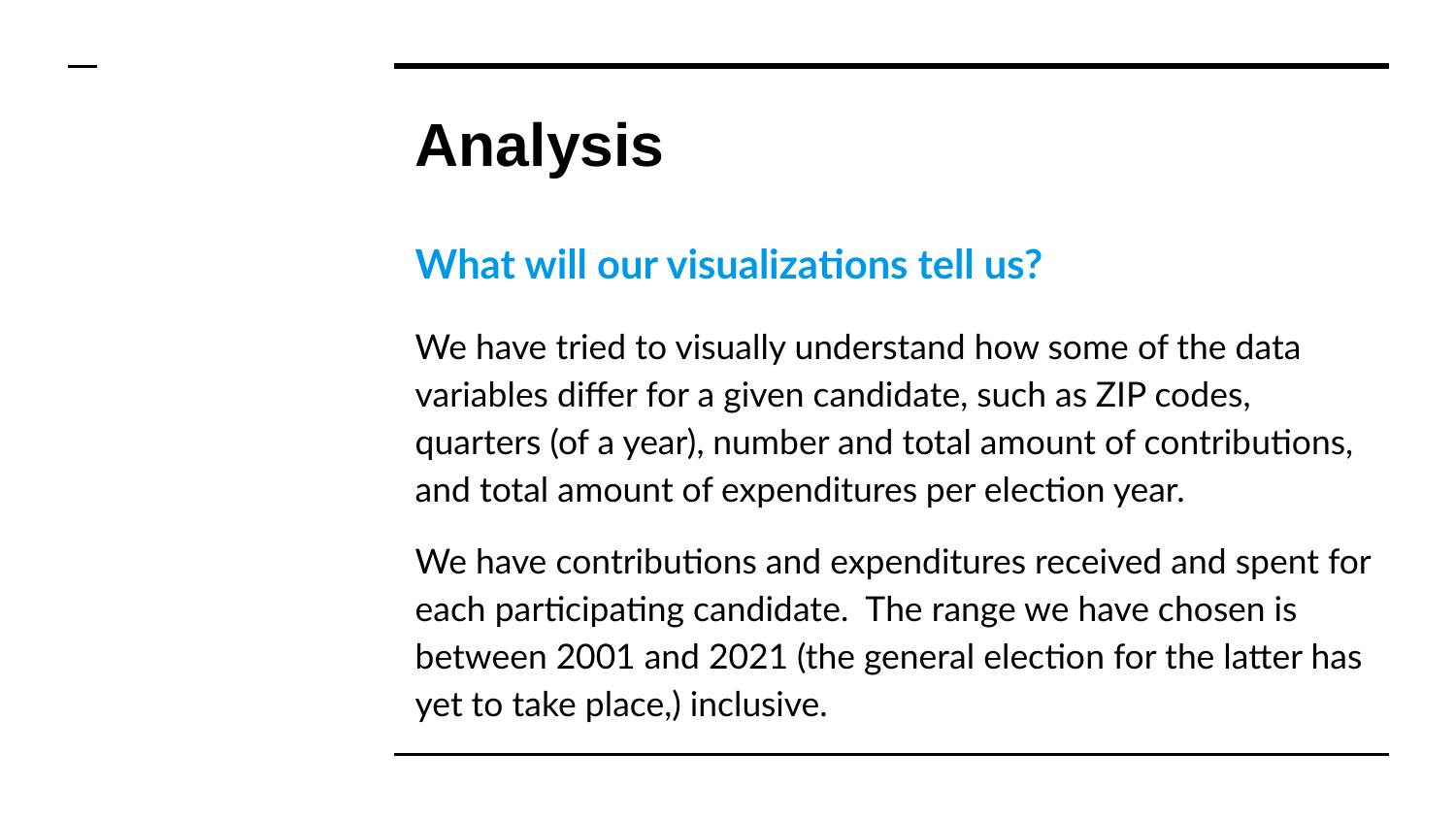

# Analysis
What will our visualizations tell us?
We have tried to visually understand how some of the data variables differ for a given candidate, such as ZIP codes, quarters (of a year), number and total amount of contributions, and total amount of expenditures per election year.
We have contributions and expenditures received and spent for each participating candidate.  The range we have chosen is between 2001 and 2021 (the general election for the latter has yet to take place,) inclusive.